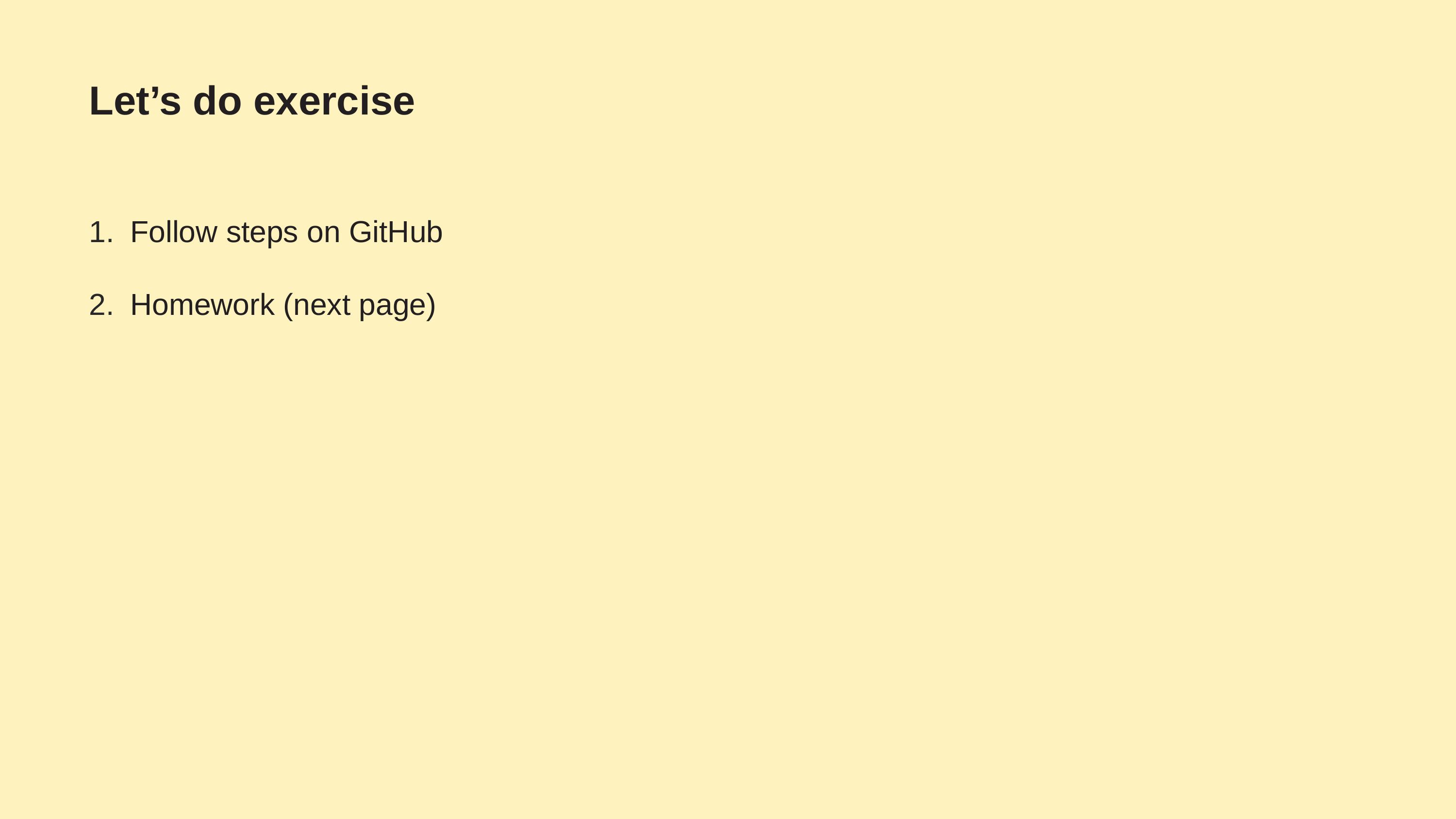

# Let’s do exercise

Follow steps on GitHub

Homework (next page)